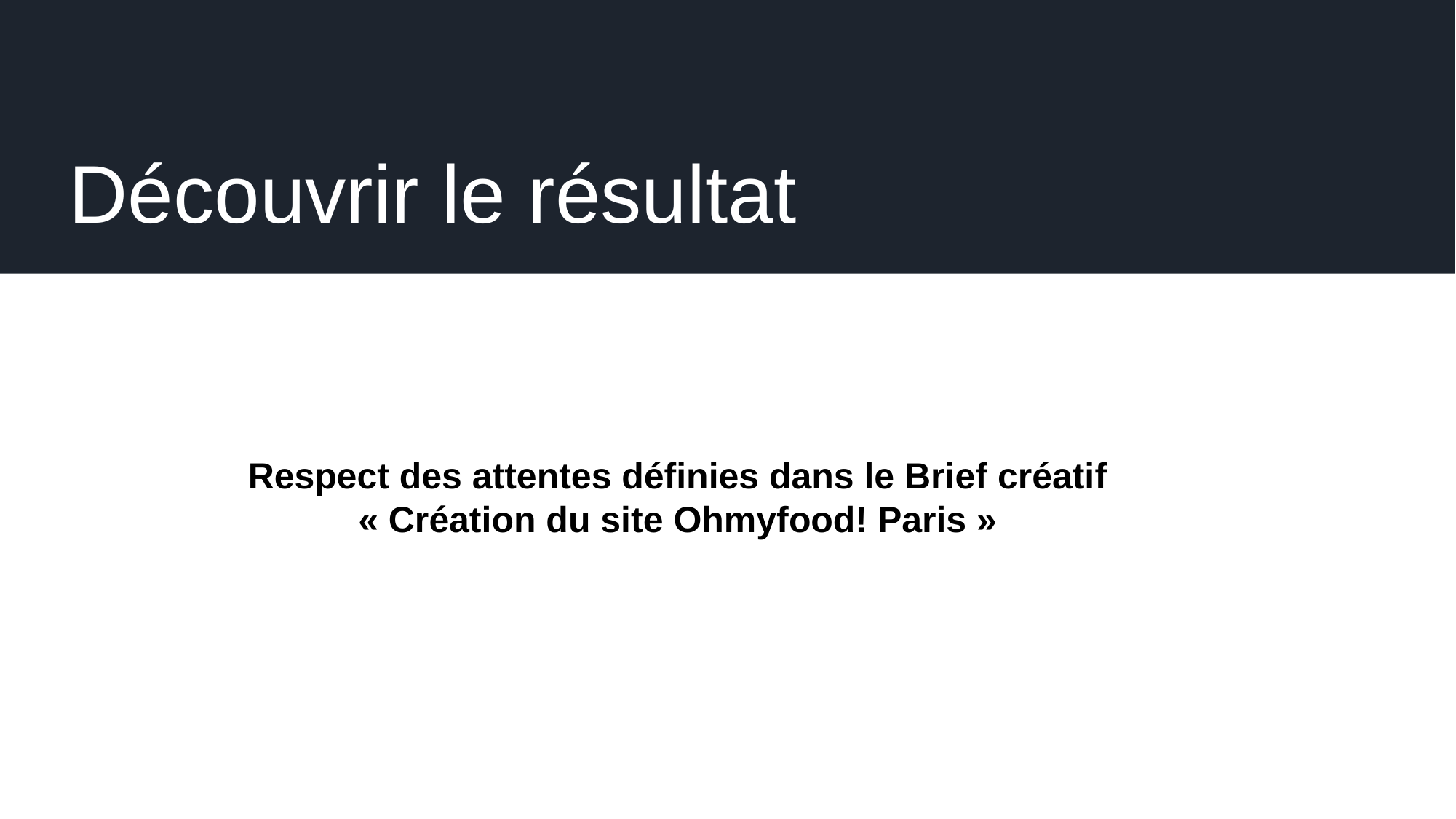

# Découvrir le résultat
Respect des attentes définies dans le Brief créatif
« Création du site Ohmyfood! Paris »